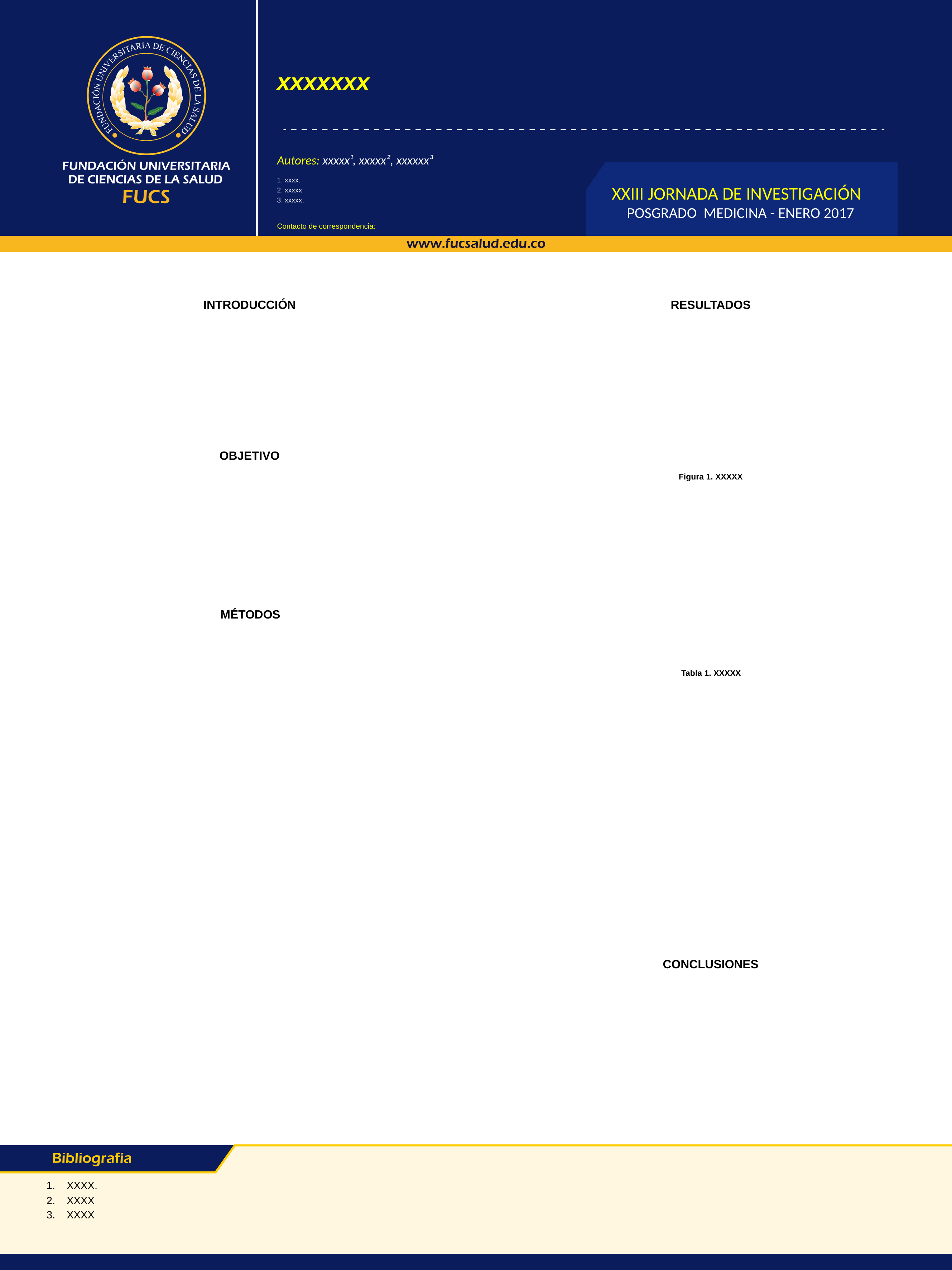

# xxxxxxx
Autores: xxxxx¹, xxxxx², xxxxxx³ 1

1. xxxx.
2. xxxxx
3. xxxxx.

Contacto de correspondencia:
XXIII JORNADA DE INVESTIGACIÓN
POSGRADO  MEDICINA - ENERO 2017
INTRODUCCIÓN

RESULTADOS

OBJETIVO
Figura 1. XXXXX
MÉTODOS

Tabla 1. XXXXX
CONCLUSIONES

XXXX.
XXXX
XXXX